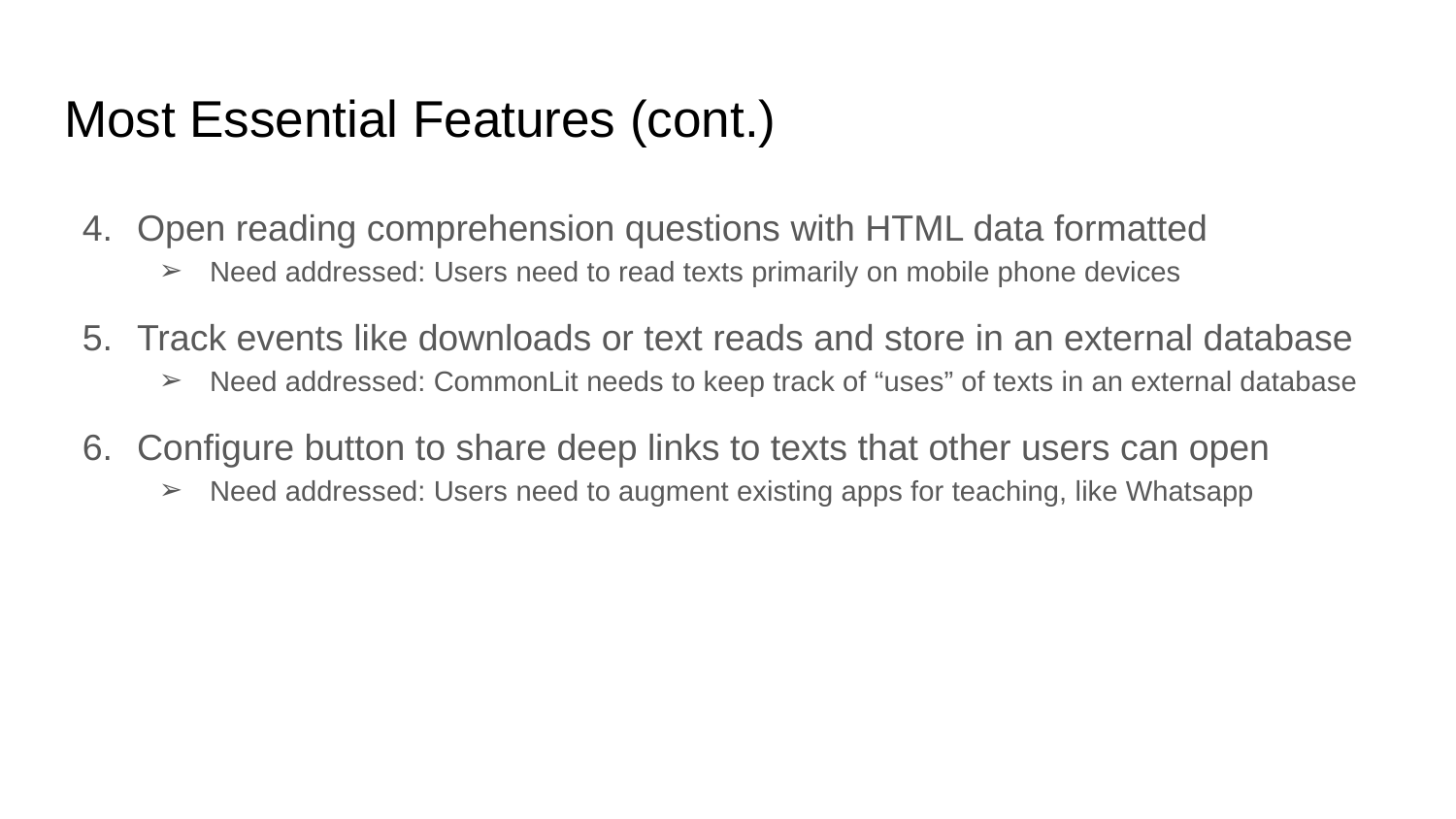

# Most Essential Features (cont.)
Open reading comprehension questions with HTML data formatted
Need addressed: Users need to read texts primarily on mobile phone devices
Track events like downloads or text reads and store in an external database
Need addressed: CommonLit needs to keep track of “uses” of texts in an external database
Configure button to share deep links to texts that other users can open
Need addressed: Users need to augment existing apps for teaching, like Whatsapp